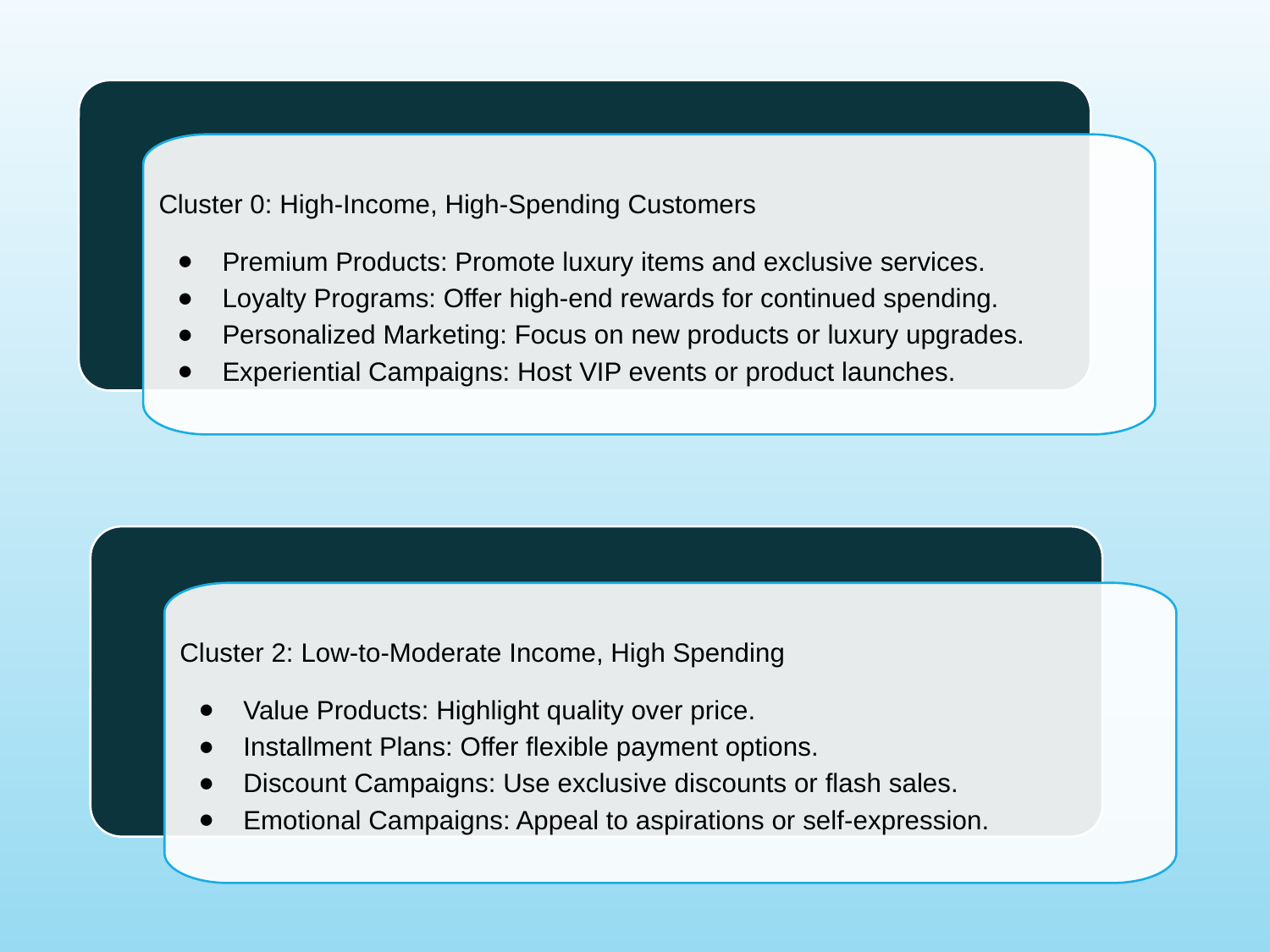

Cluster 0: High-Income, High-Spending Customers
Premium Products: Promote luxury items and exclusive services.
Loyalty Programs: Offer high-end rewards for continued spending.
Personalized Marketing: Focus on new products or luxury upgrades.
Experiential Campaigns: Host VIP events or product launches.

Cluster 2: Low-to-Moderate Income, High Spending
Value Products: Highlight quality over price.
Installment Plans: Offer flexible payment options.
Discount Campaigns: Use exclusive discounts or flash sales.
Emotional Campaigns: Appeal to aspirations or self-expression.